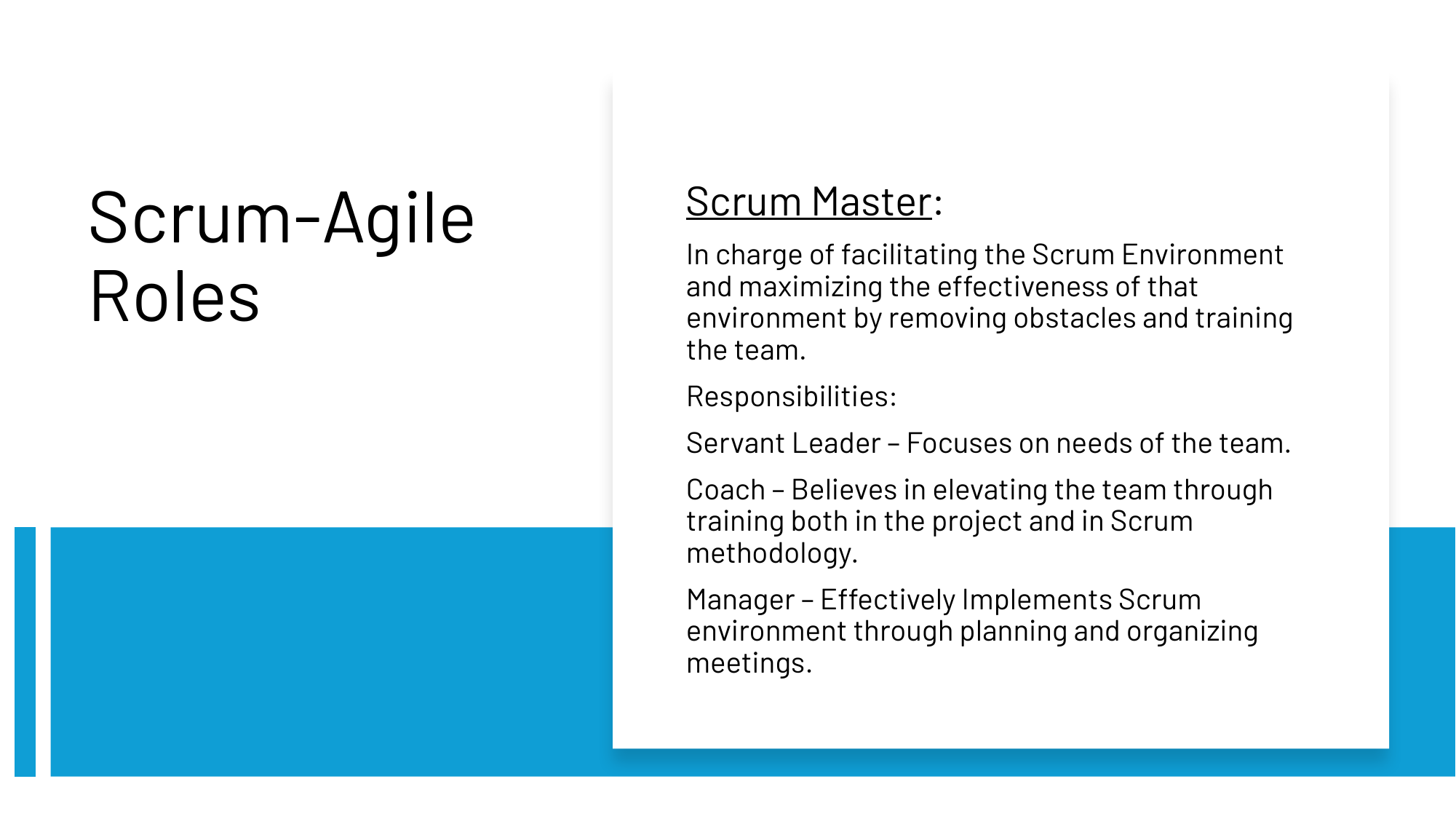

Scrum Master:
In charge of facilitating the Scrum Environment and maximizing the effectiveness of that environment by removing obstacles and training the team.
Responsibilities:
Servant Leader – Focuses on needs of the team.
Coach – Believes in elevating the team through training both in the project and in Scrum methodology.
Manager – Effectively Implements Scrum environment through planning and organizing meetings.
# Scrum-Agile Roles